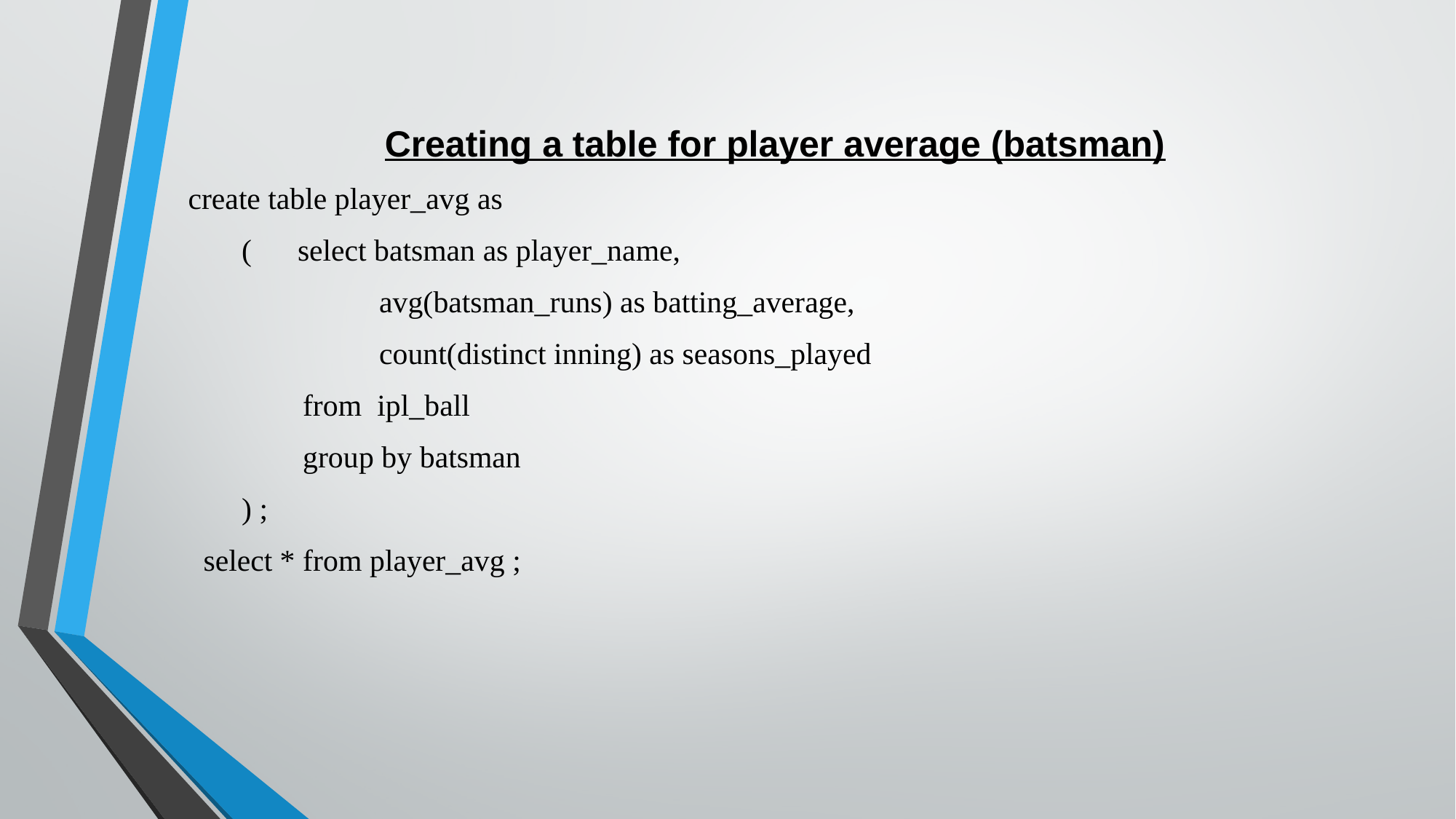

Creating a table for player average (batsman)
create table player_avg as
       (      select batsman as player_name,
                         avg(batsman_runs) as batting_average,
                         count(distinct inning) as seasons_played
               from  ipl_ball
               group by batsman
       ) ;
  select * from player_avg ;